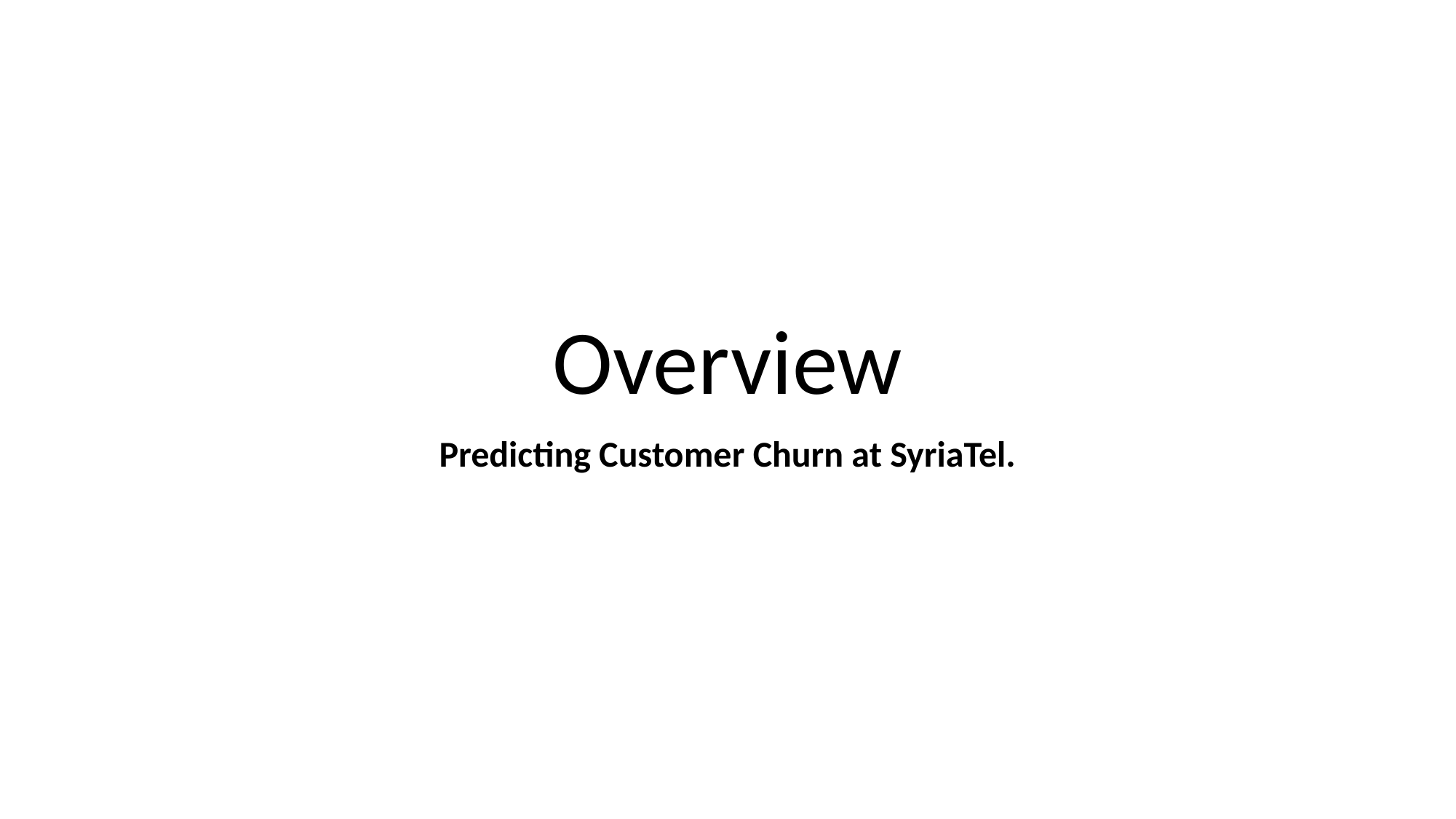

# Overview
Predicting Customer Churn at SyriaTel.